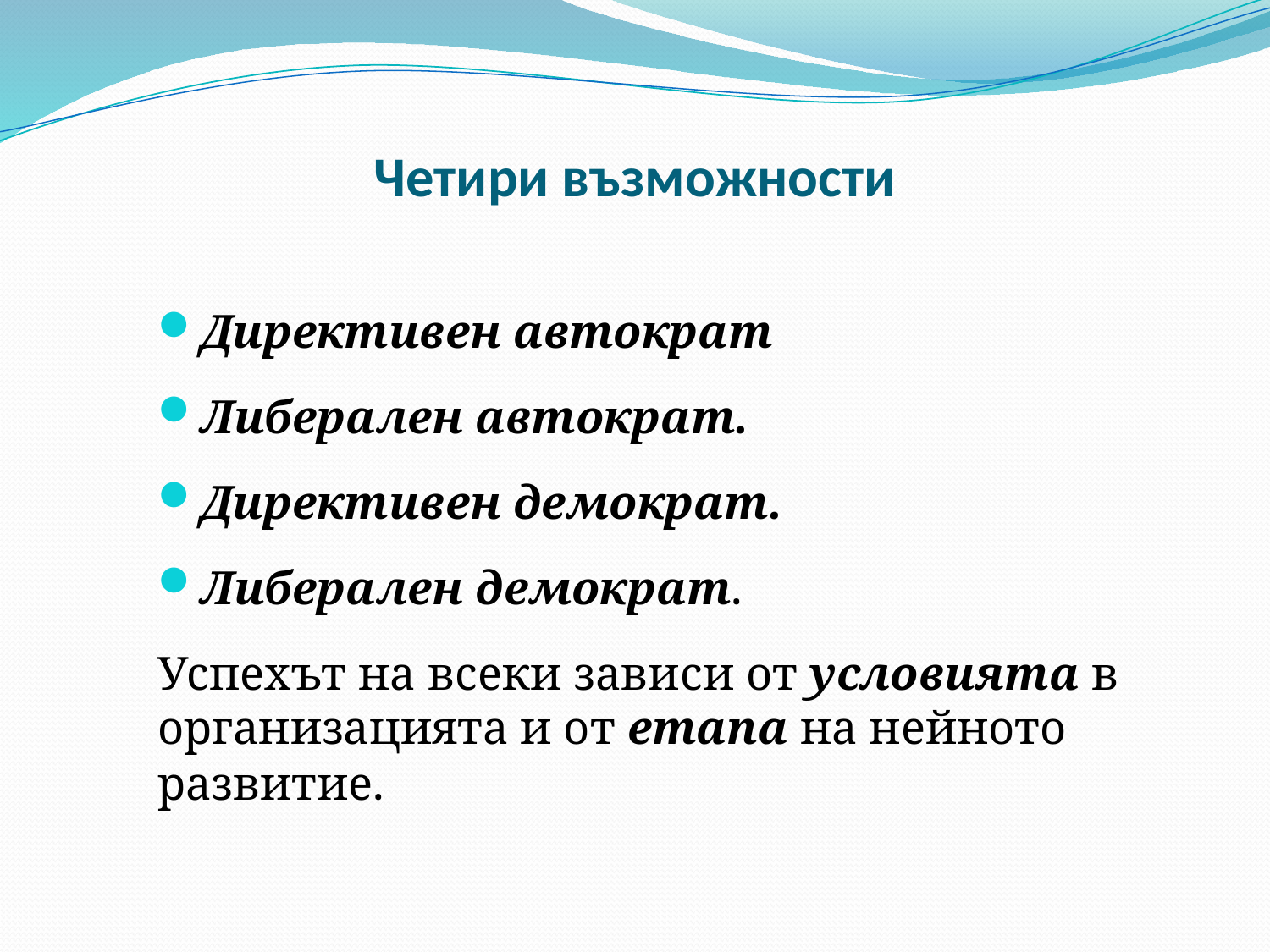

# Четири възможности
Директивен автократ
Либерален автократ.
Директивен демократ.
Либерален демократ.
Успехът на всеки зависи от условията в организацията и от етапа на нейното развитие.